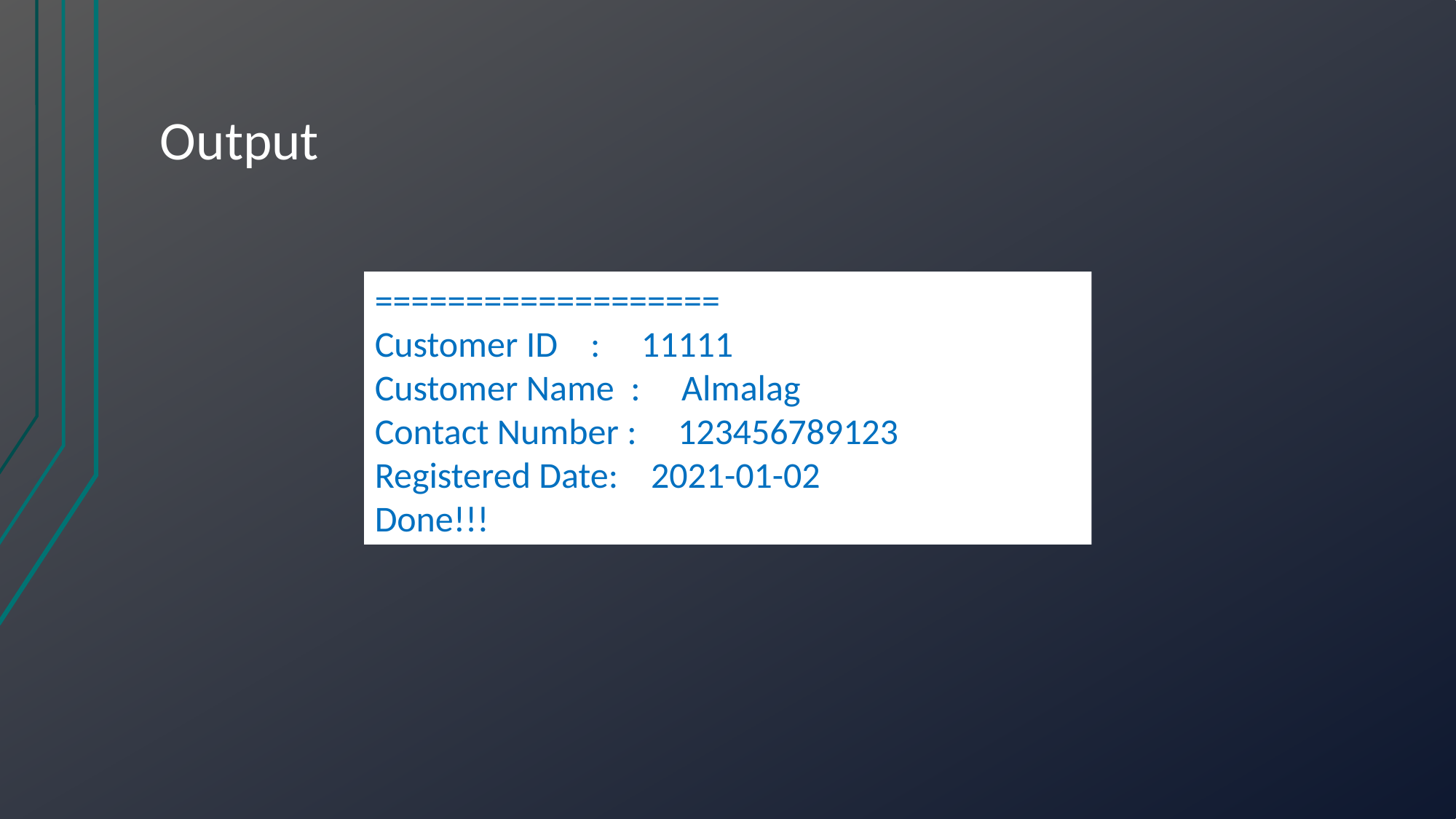

# Output

===================
Customer ID    :     11111
Customer Name  :     Almalag
Contact Number :     123456789123
Registered Date:    2021-01-02
Done!!!